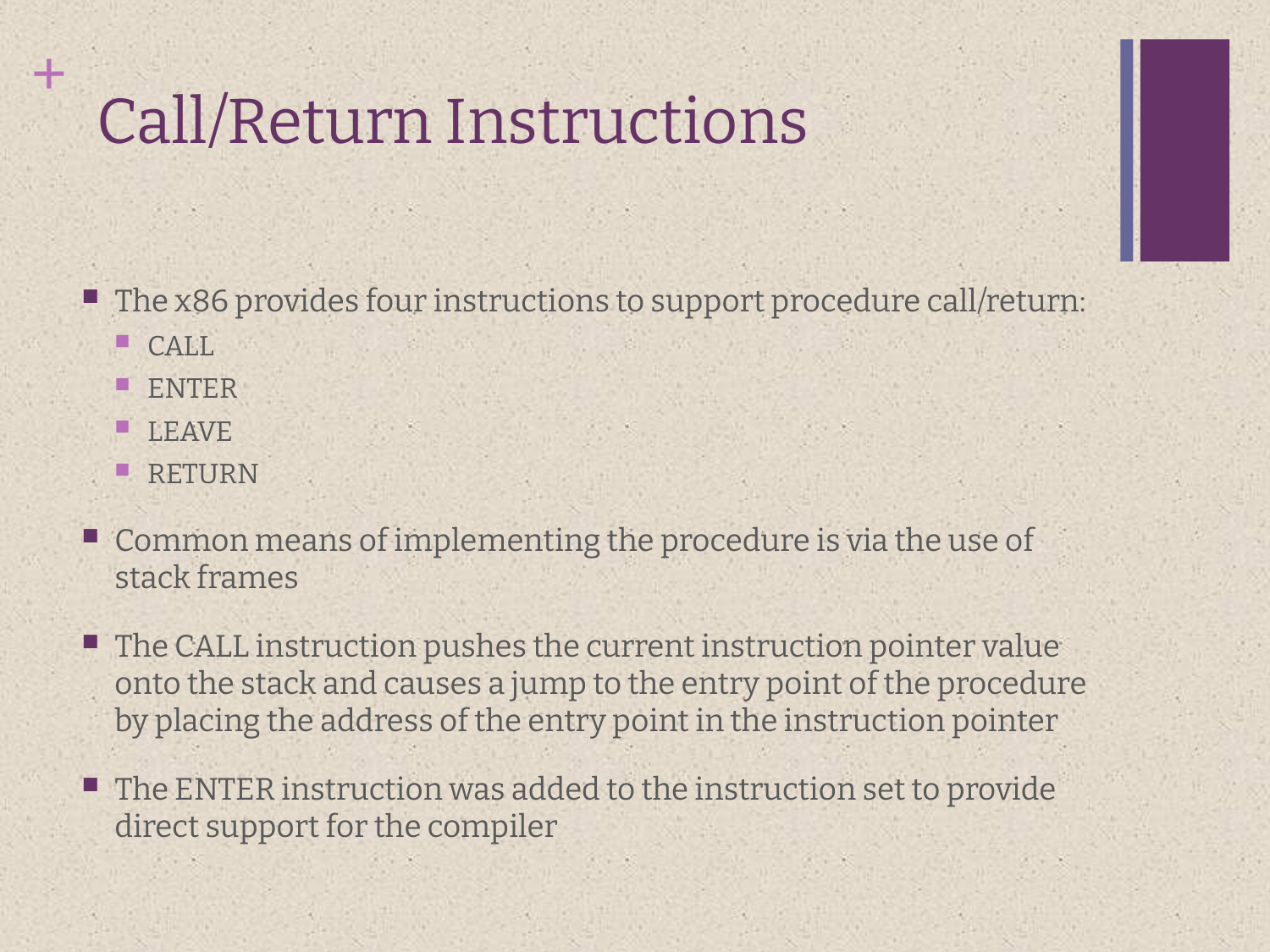

# Call/Return Instructions
The x86 provides four instructions to support procedure call/return:
CALL
ENTER
LEAVE
RETURN
Common means of implementing the procedure is via the use of stack frames
The CALL instruction pushes the current instruction pointer value onto the stack and causes a jump to the entry point of the procedure by placing the address of the entry point in the instruction pointer
The ENTER instruction was added to the instruction set to provide direct support for the compiler